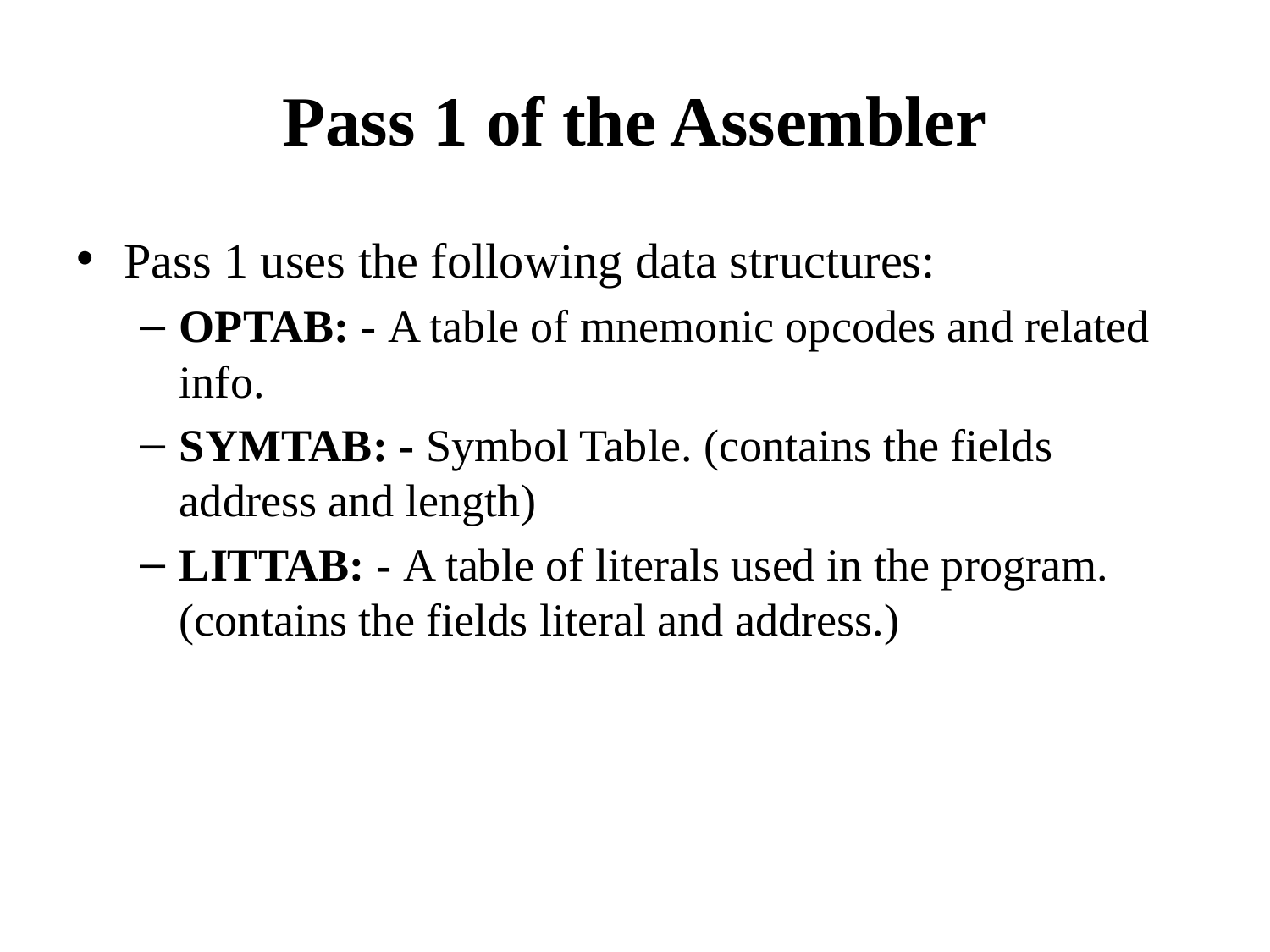

# Pass 1 of the Assembler
Pass 1 uses the following data structures:
OPTAB: - A table of mnemonic opcodes and related info.
SYMTAB: - Symbol Table. (contains the fields address and length)
LITTAB: - A table of literals used in the program.(contains the fields literal and address.)